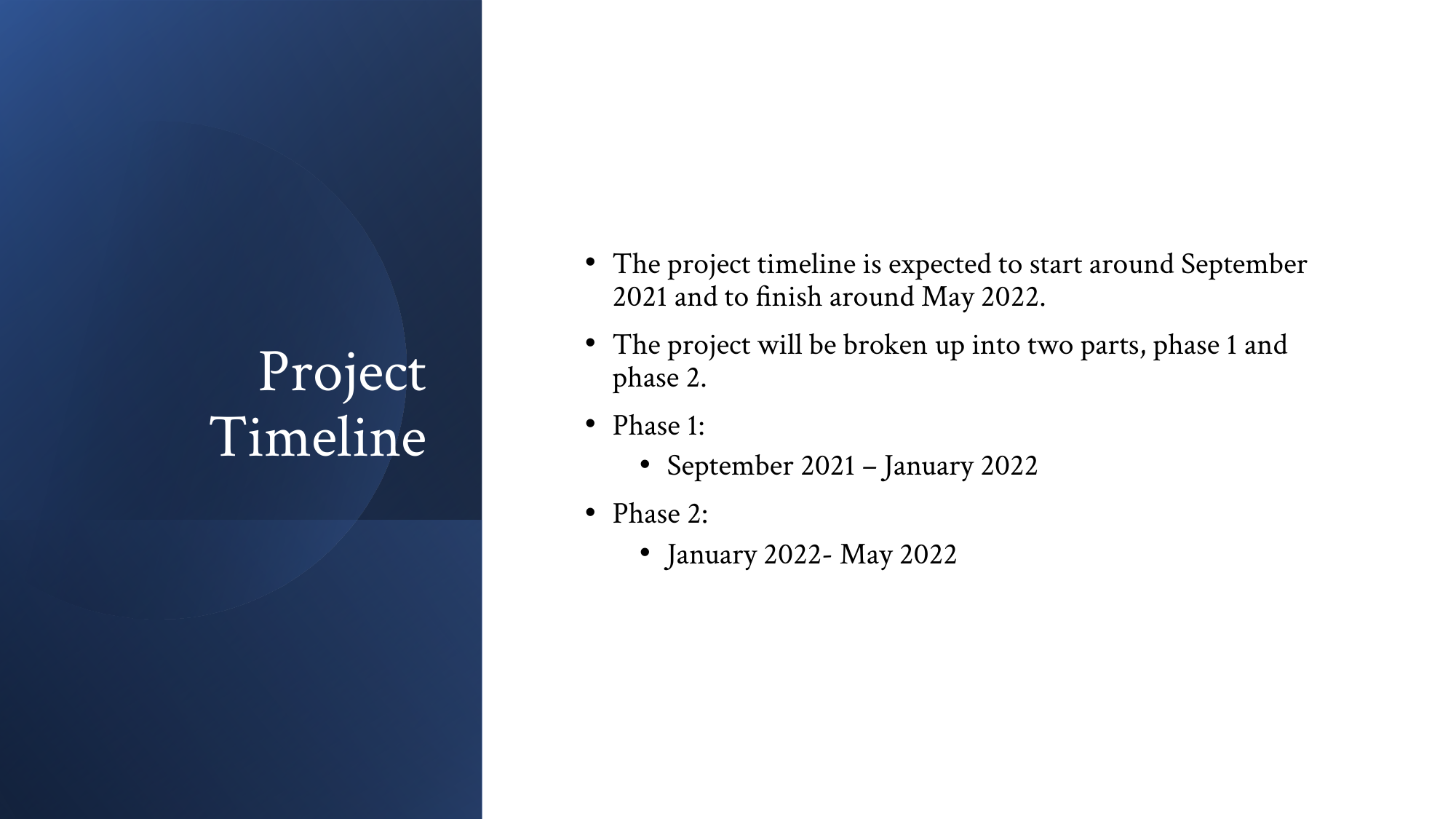

# Project Timeline
The project timeline is expected to start around September 2021 and to finish around May 2022.
The project will be broken up into two parts, phase 1 and phase 2.
Phase 1:
September 2021 – January 2022
Phase 2:
January 2022- May 2022